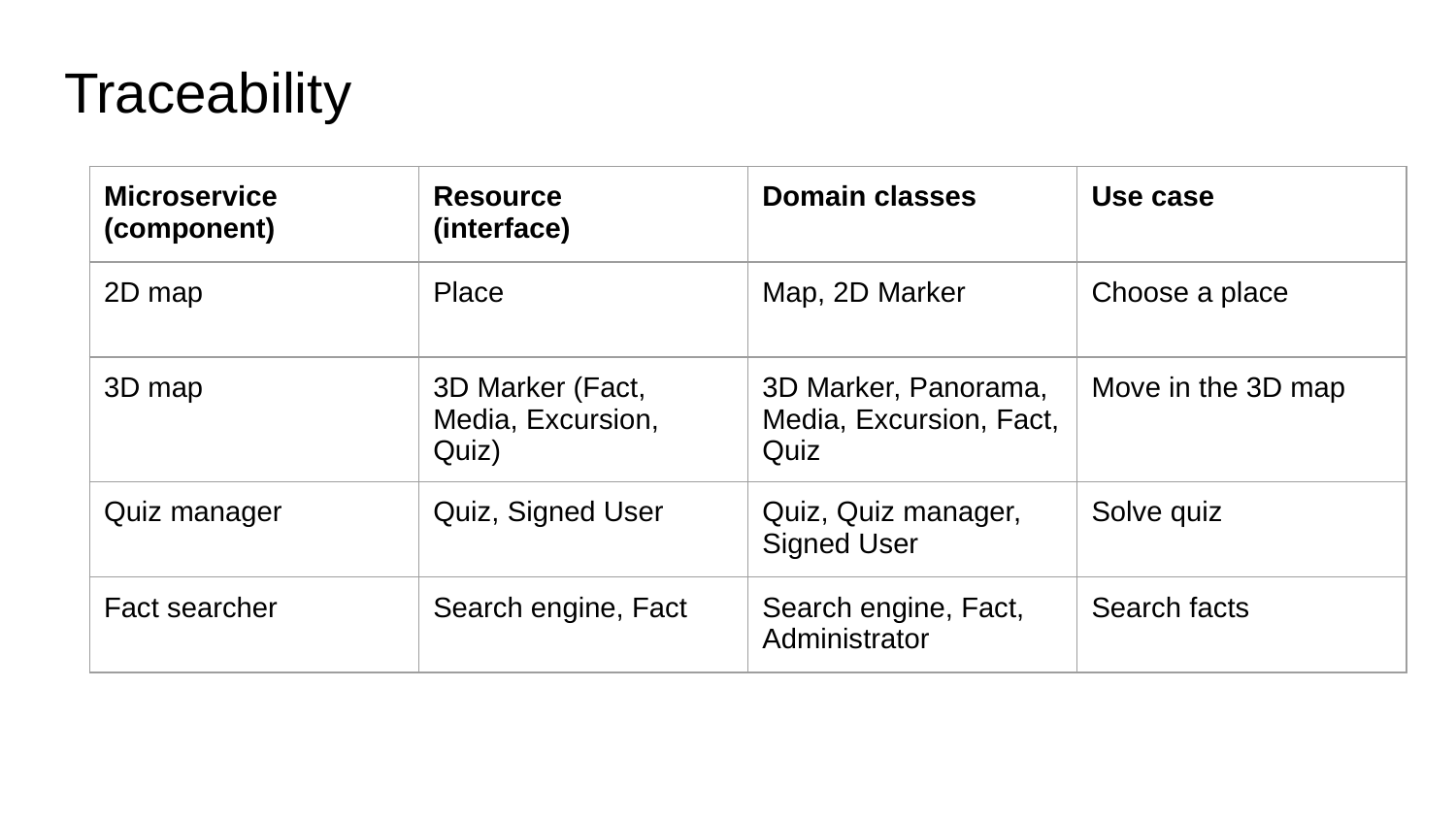

# Traceability
| Microservice (component) | Resource (interface) | Domain classes | Use case |
| --- | --- | --- | --- |
| 2D map | Place | Map, 2D Marker | Choose a place |
| 3D map | 3D Marker (Fact, Media, Excursion, Quiz) | 3D Marker, Panorama, Media, Excursion, Fact, Quiz | Move in the 3D map |
| Quiz manager | Quiz, Signed User | Quiz, Quiz manager, Signed User | Solve quiz |
| Fact searcher | Search engine, Fact | Search engine, Fact, Administrator | Search facts |